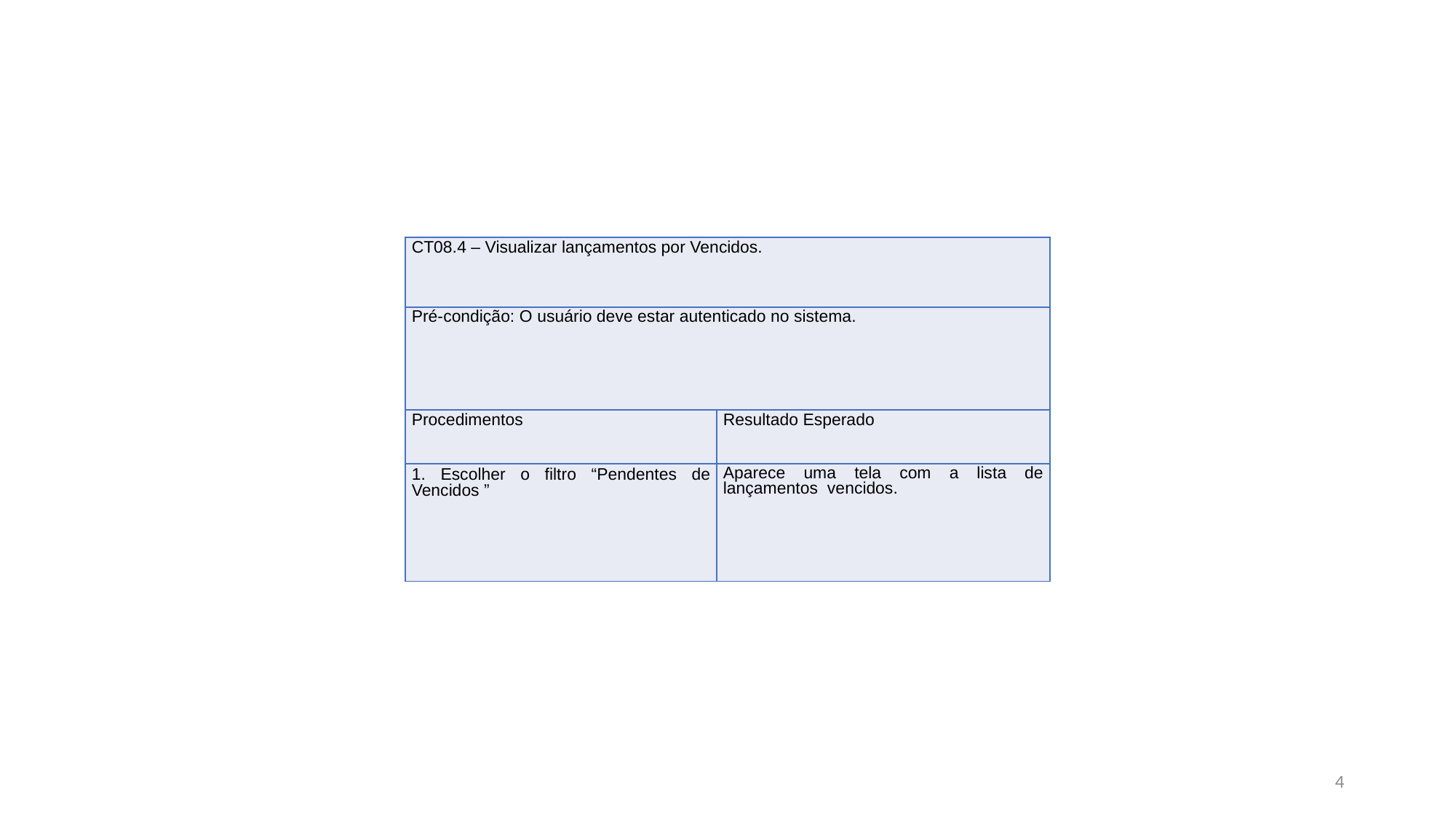

| CT08.4 – Visualizar lançamentos por Vencidos. |  |
| --- | --- |
| Pré-condição: O usuário deve estar autenticado no sistema. |  |
| Procedimentos | Resultado Esperado |
| 1. Escolher o filtro “Pendentes de Vencidos ” | Aparece uma tela com a lista de lançamentos vencidos. |
4